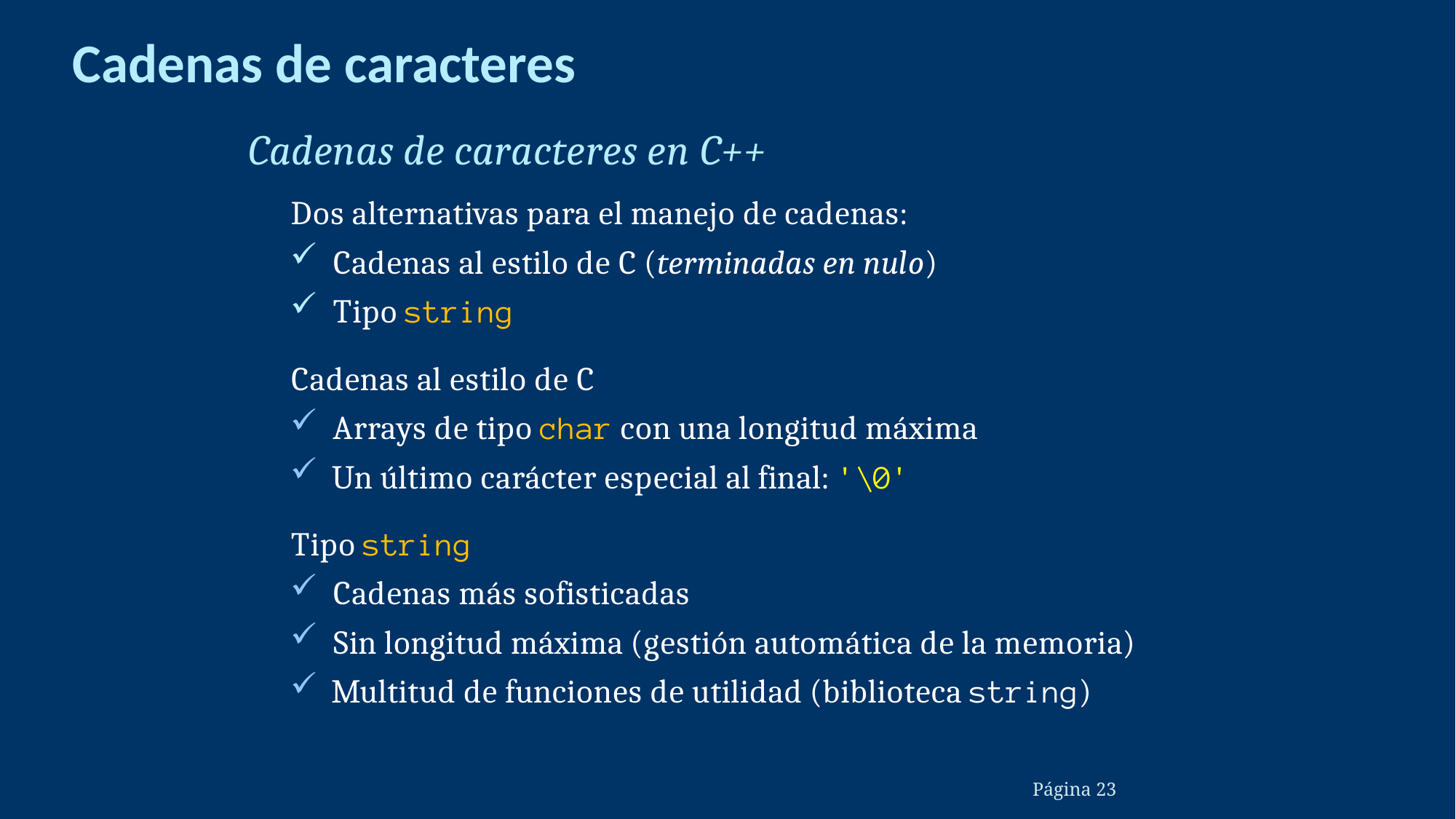

# Cadenas de caracteres
Cadenas de caracteres en C++
Dos alternativas para el manejo de cadenas:
Cadenas al estilo de C (terminadas en nulo)
Tipo string
Cadenas al estilo de C
Arrays de tipo char con una longitud máxima
Un último carácter especial al final: '\0'
Tipo string
Cadenas más sofisticadas
Sin longitud máxima (gestión automática de la memoria)
Multitud de funciones de utilidad (biblioteca string)
ISFTN151 – AS AyED I
Página 23